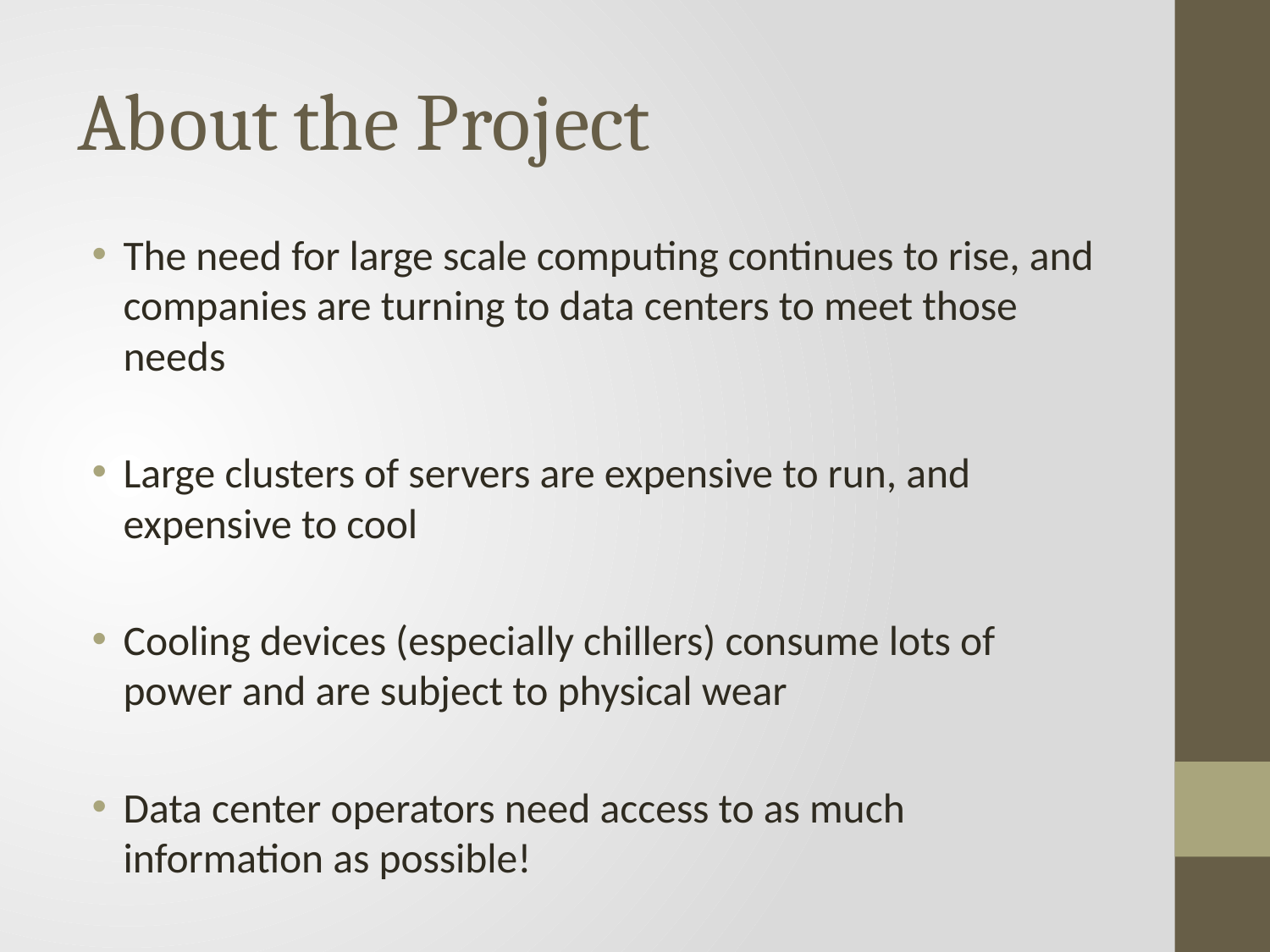

# About the Project
The need for large scale computing continues to rise, and companies are turning to data centers to meet those needs

Large clusters of servers are expensive to run, and expensive to cool

Cooling devices (especially chillers) consume lots of power and are subject to physical wear

Data center operators need access to as much information as possible!